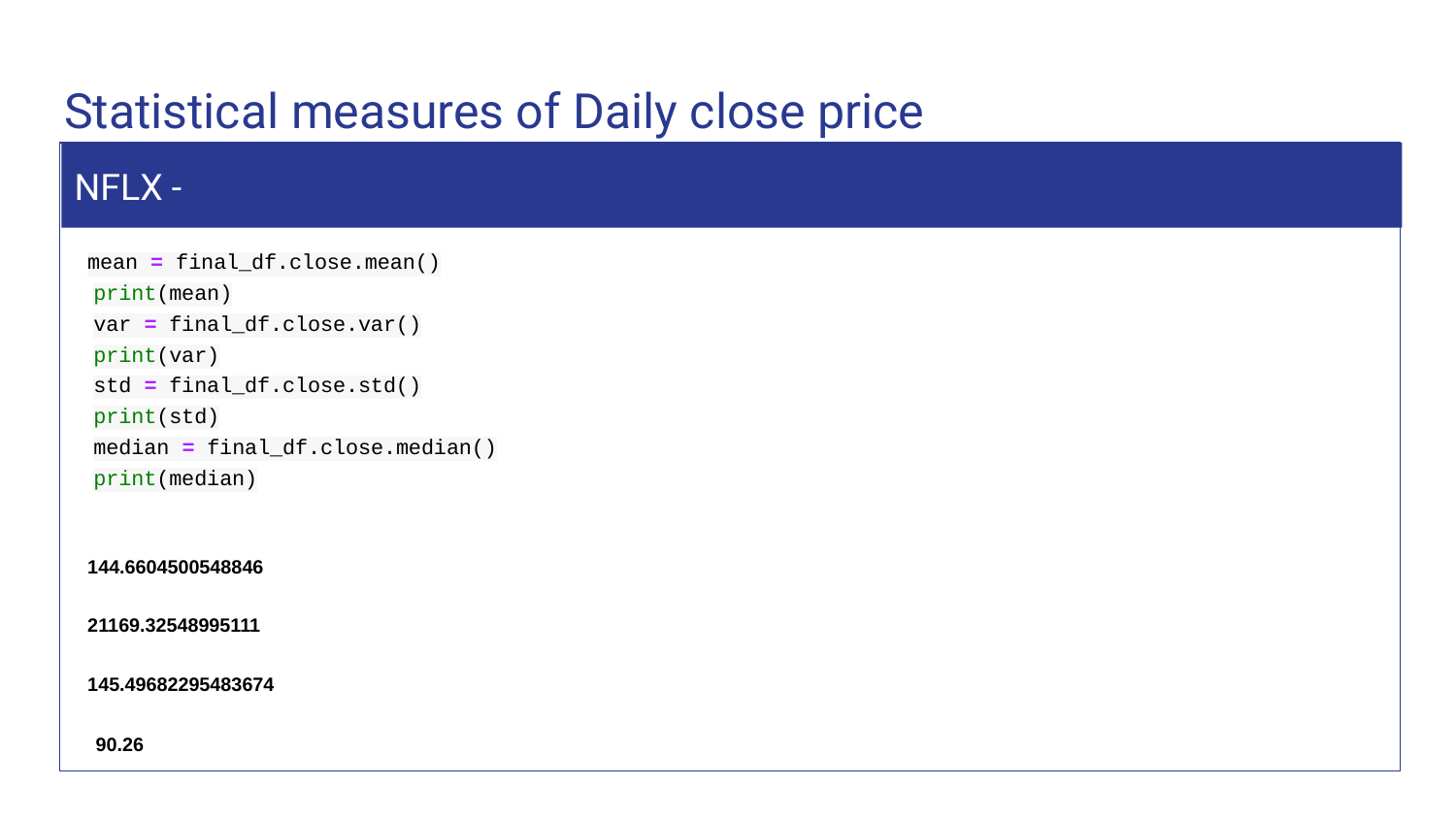

# Statistical measures of Daily close price
NFLX -

mean = final_df.close.mean()
print(mean)
var = final_df.close.var()
print(var)
std = final_df.close.std()
print(std)
median = final_df.close.median()
print(median)

144.6604500548846
21169.32548995111
145.49682295483674
90.26